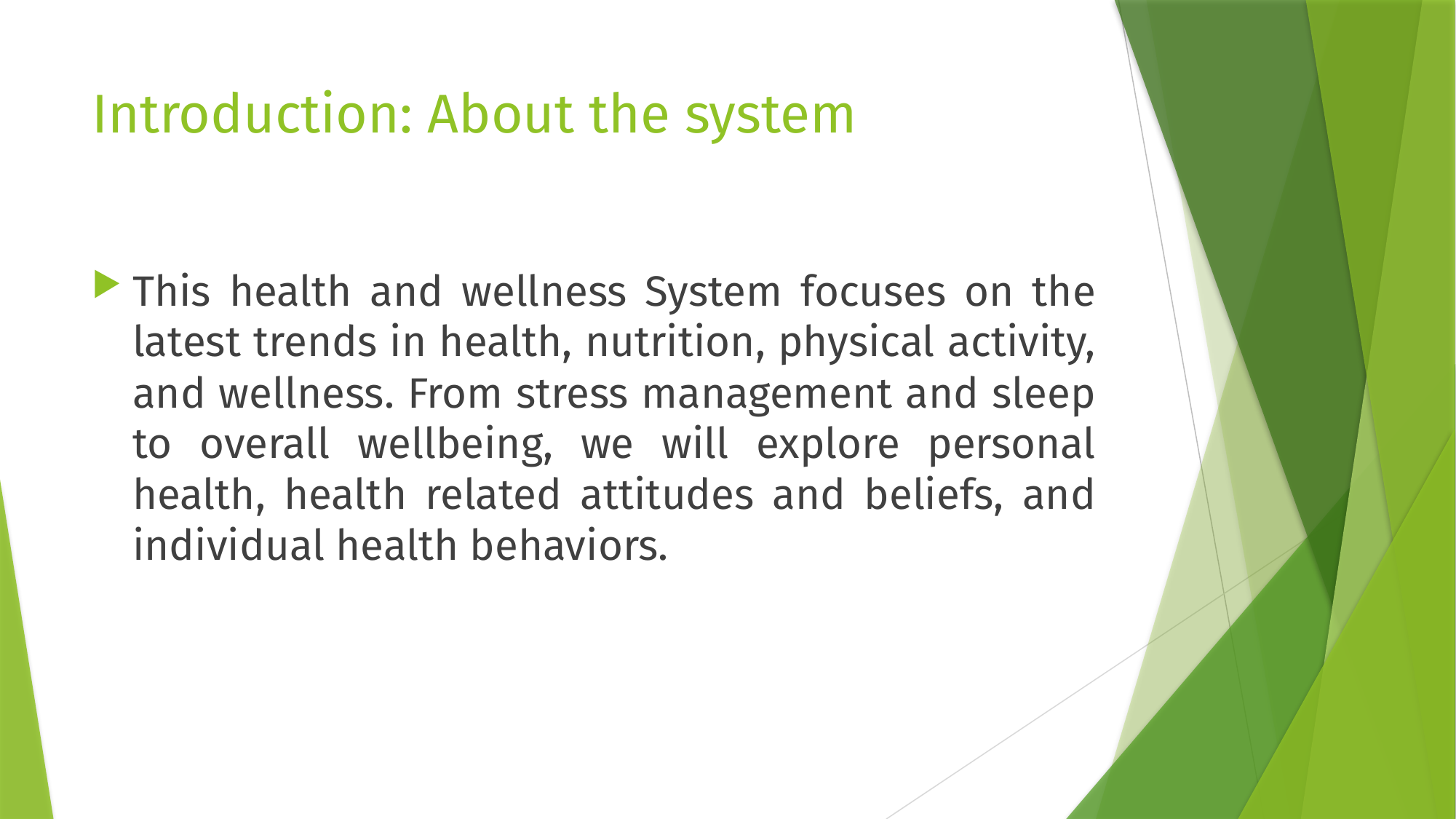

# Introduction: About the system
This health and wellness System focuses on the latest trends in health, nutrition, physical activity, and wellness. From stress management and sleep to overall wellbeing, we will explore personal health, health related attitudes and beliefs, and individual health behaviors.